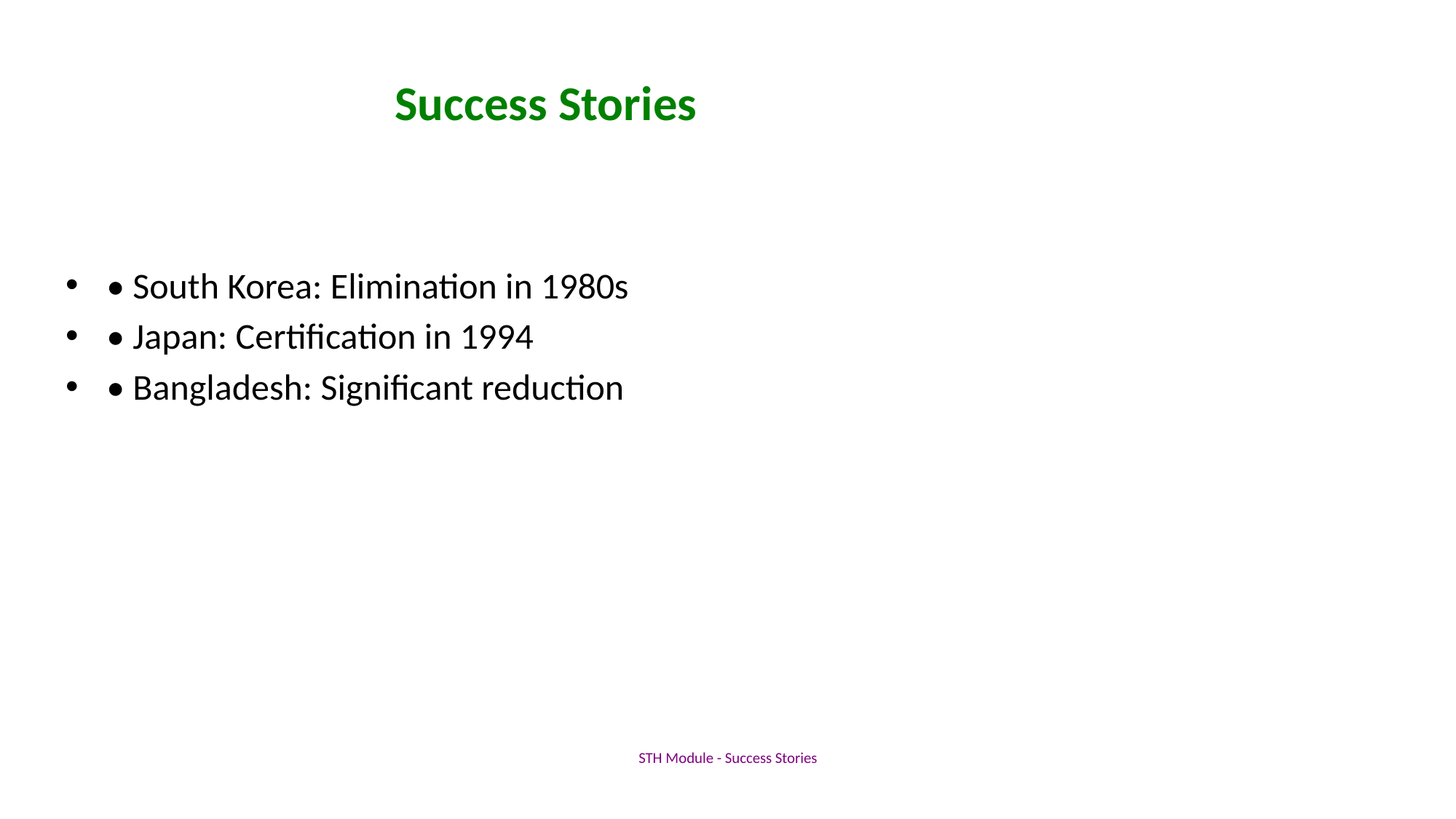

# Success Stories

• South Korea: Elimination in 1980s
• Japan: Certification in 1994
• Bangladesh: Significant reduction
STH Module - Success Stories